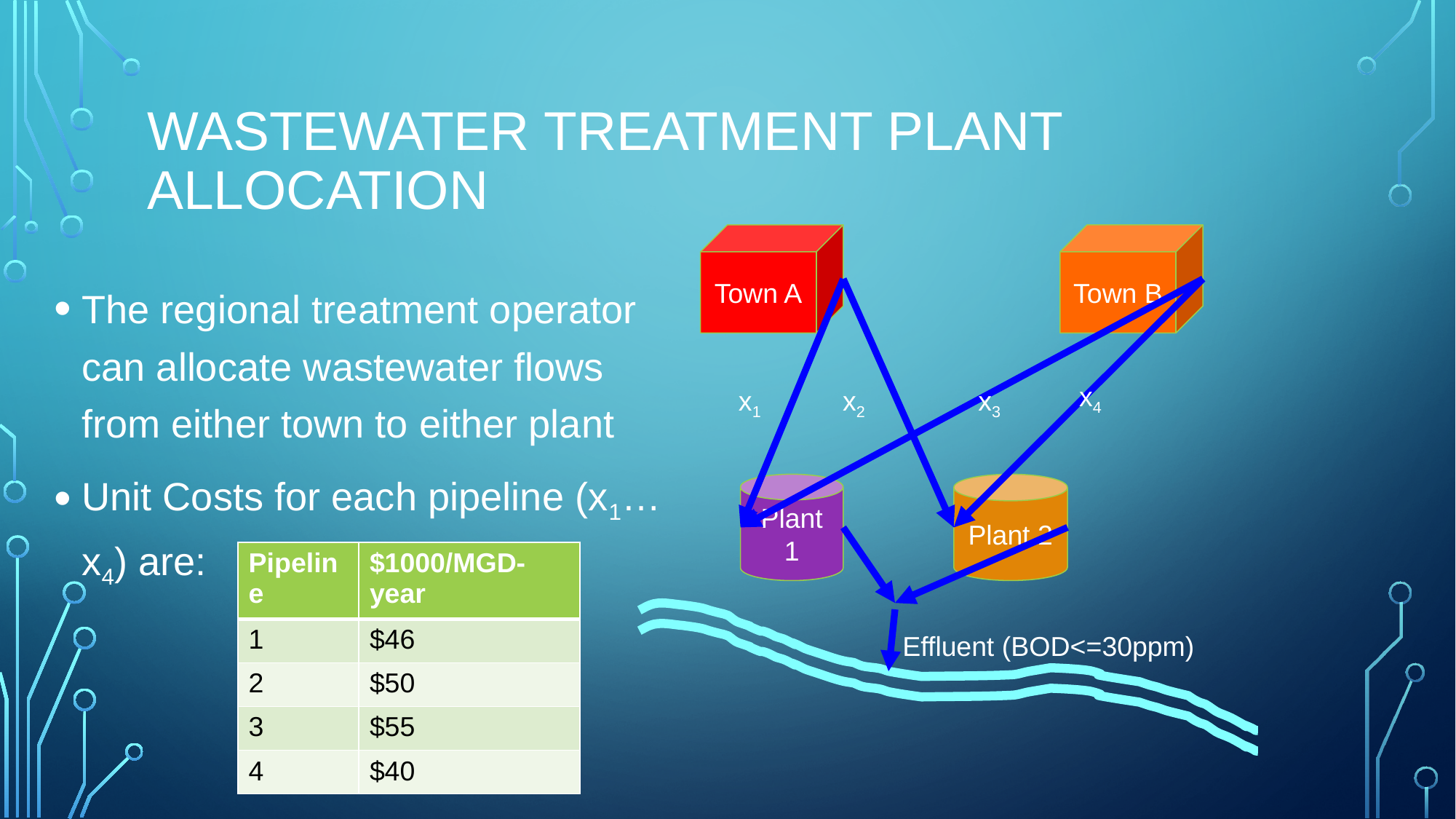

# Wastewater treatment plant allocation
Town A
Town B
The regional treatment operator can allocate wastewater flows from either town to either plant
Unit Costs for each pipeline (x1…x4) are:
x4
x1
x2
x3
Plant 1
Plant 2
| Pipeline | $1000/MGD-year |
| --- | --- |
| 1 | $46 |
| 2 | $50 |
| 3 | $55 |
| 4 | $40 |

Effluent (BOD<=30ppm)